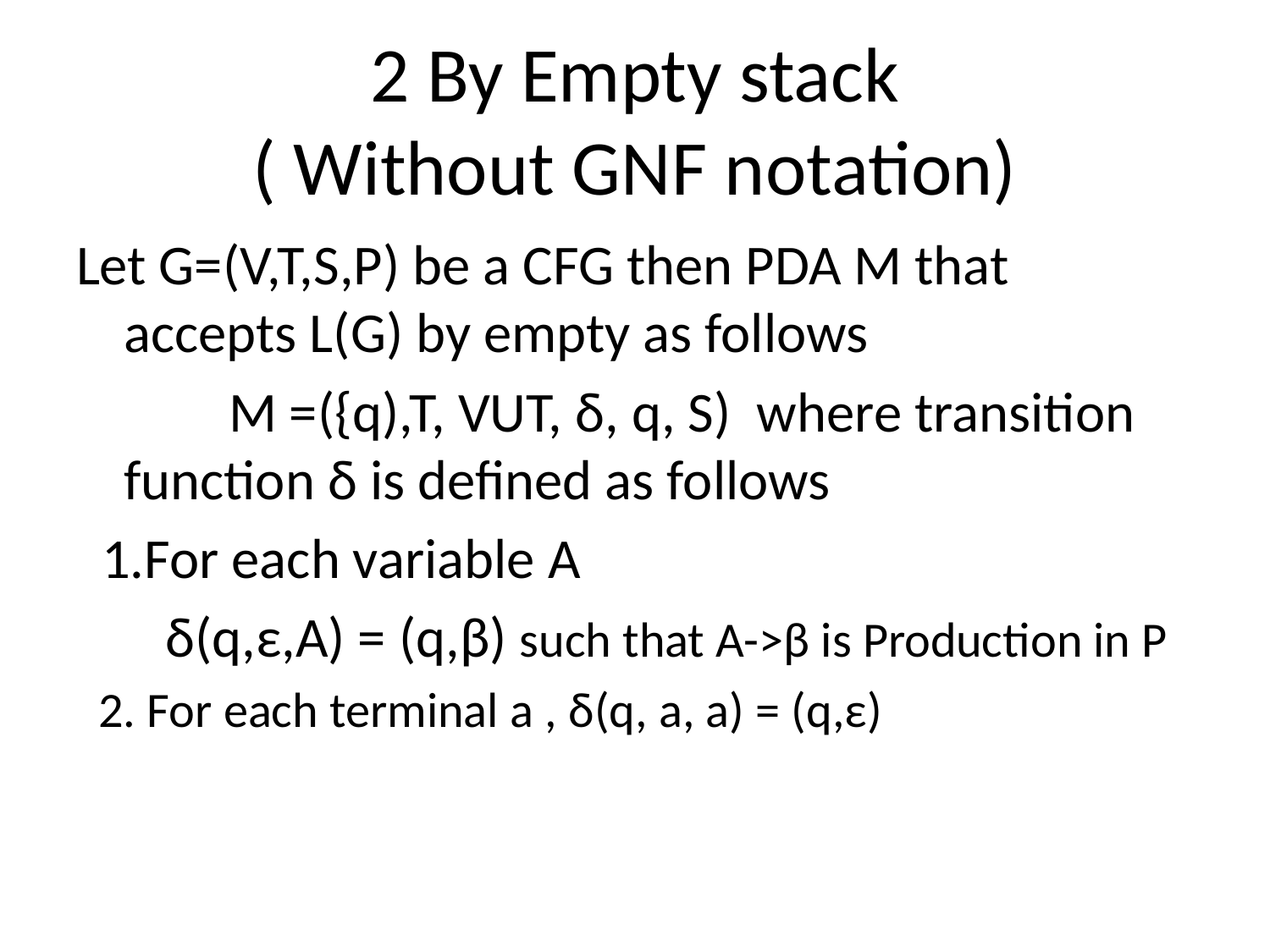

# 2 By Empty stack ( Without GNF notation)
Let G=(V,T,S,P) be a CFG then PDA M that accepts L(G) by empty as follows
            M =({q),T, VUT, δ, q, S)  where transition function δ is defined as follows
  1.For each variable A
       δ(q,ε,A) = (q,β) such that A->β is Production in P
  2. For each terminal a , δ(q, a, a) = (q,ε)